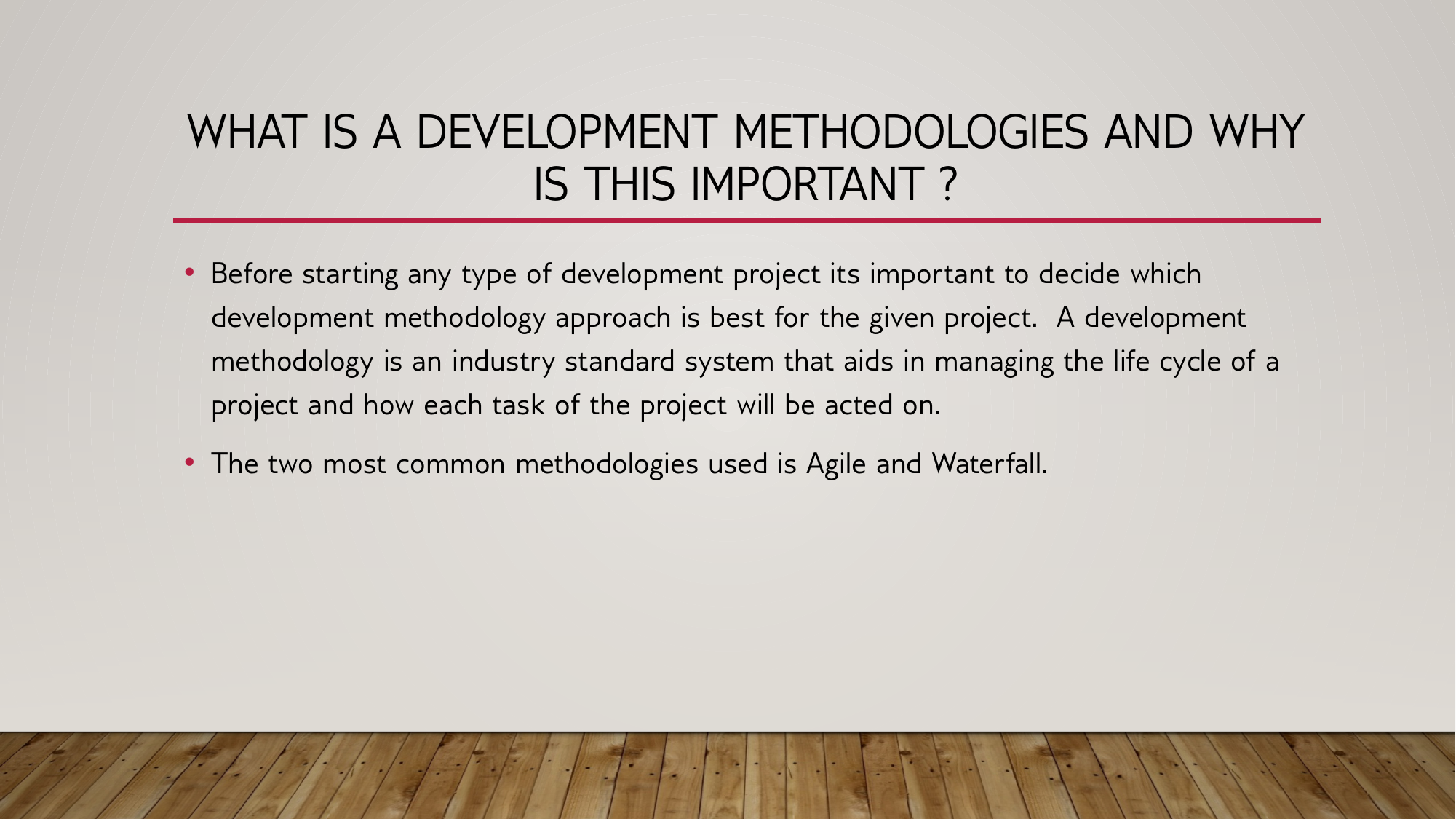

# What is a development methodologies and why is this important ?
Before starting any type of development project its important to decide which development methodology approach is best for the given project.  A development methodology is an industry standard system that aids in managing the life cycle of a project and how each task of the project will be acted on.
The two most common methodologies used is Agile and Waterfall.